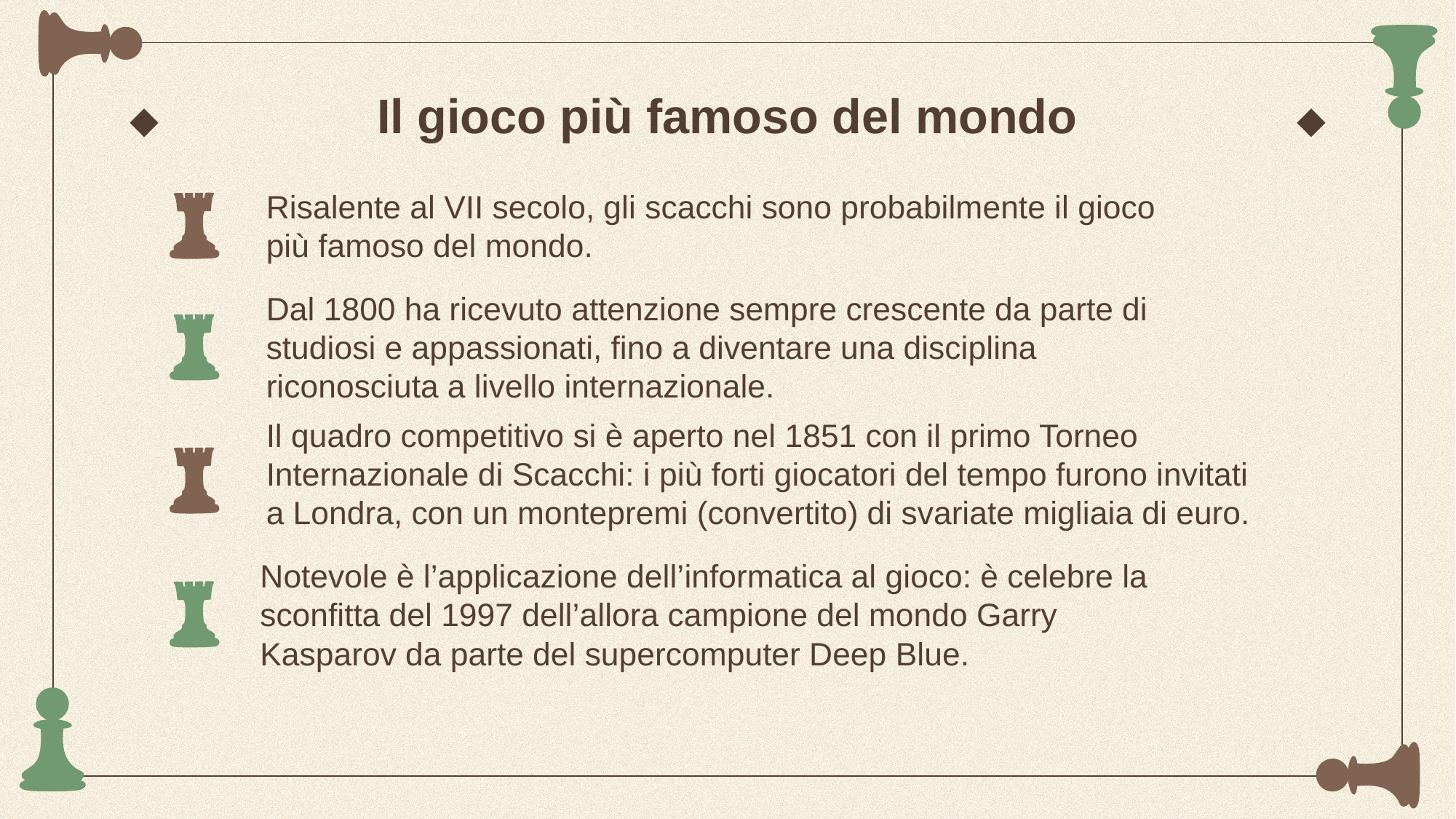

# Il gioco più famoso del mondo

Risalente al VII secolo, gli scacchi sono probabilmente il gioco più famoso del mondo.

Dal 1800 ha ricevuto attenzione sempre crescente da parte di studiosi e appassionati, fino a diventare una disciplina riconosciuta a livello internazionale.

Il quadro competitivo si è aperto nel 1851 con il primo Torneo Internazionale di Scacchi: i più forti giocatori del tempo furono invitati a Londra, con un montepremi (convertito) di svariate migliaia di euro.

Notevole è l’applicazione dell’informatica al gioco: è celebre la sconfitta del 1997 dell’allora campione del mondo Garry Kasparov da parte del supercomputer Deep Blue.